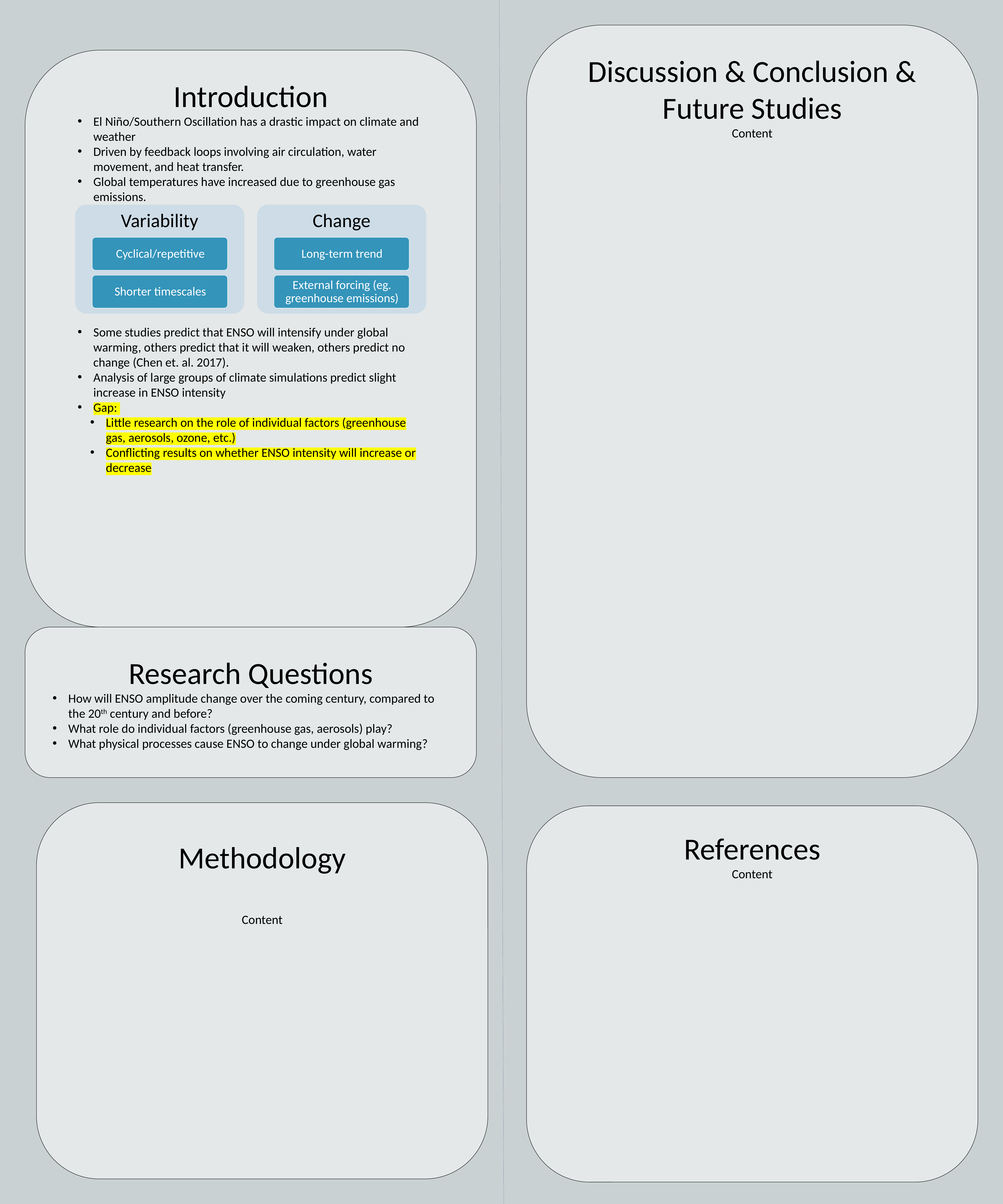

Discussion & Conclusion & Future Studies
Content
Introduction
El Niño/Southern Oscillation has a drastic impact on climate and weather
Driven by feedback loops involving air circulation, water movement, and heat transfer.
Global temperatures have increased due to greenhouse gas emissions.

Some studies predict that ENSO will intensify under global warming, others predict that it will weaken, others predict no change (Chen et. al. 2017).
Analysis of large groups of climate simulations predict slight increase in ENSO intensity
Gap:
Little research on the role of individual factors (greenhouse gas, aerosols, ozone, etc.)
Conflicting results on whether ENSO intensity will increase or decrease
Variability
Cyclical/repetitive
Shorter timescales
Change
Long-term trend
External forcing (eg. greenhouse emissions)

Research Questions
How will ENSO amplitude change over the coming century, compared to the 20th century and before?
What role do individual factors (greenhouse gas, aerosols) play?
What physical processes cause ENSO to change under global warming?

References
Content
Methodology

Content